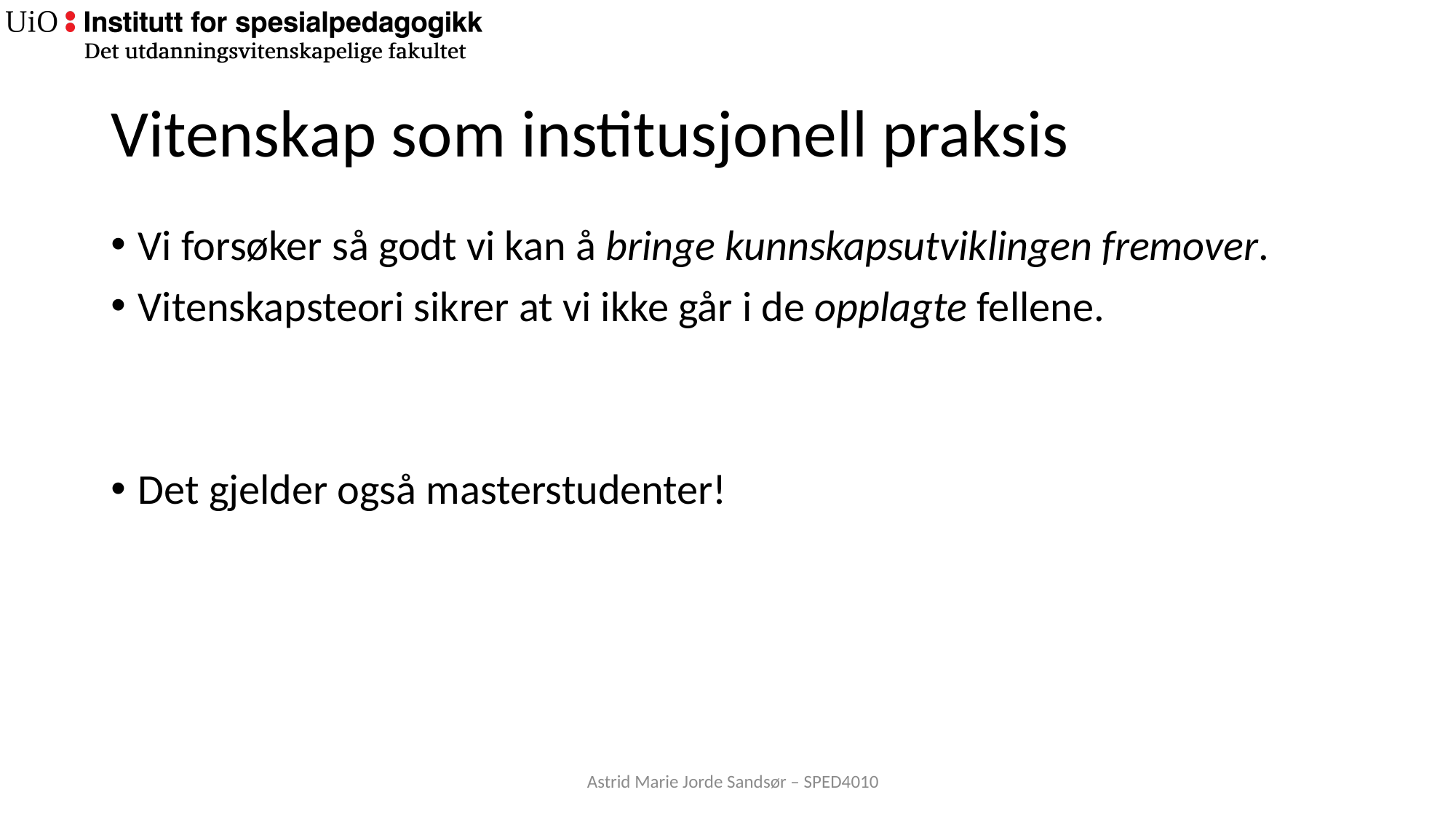

# Vitenskap som institusjonell praksis
Vi forsøker så godt vi kan å bringe kunnskapsutviklingen fremover.
Vitenskapsteori sikrer at vi ikke går i de opplagte fellene.

Det gjelder også masterstudenter!
Astrid Marie Jorde Sandsør – SPED4010